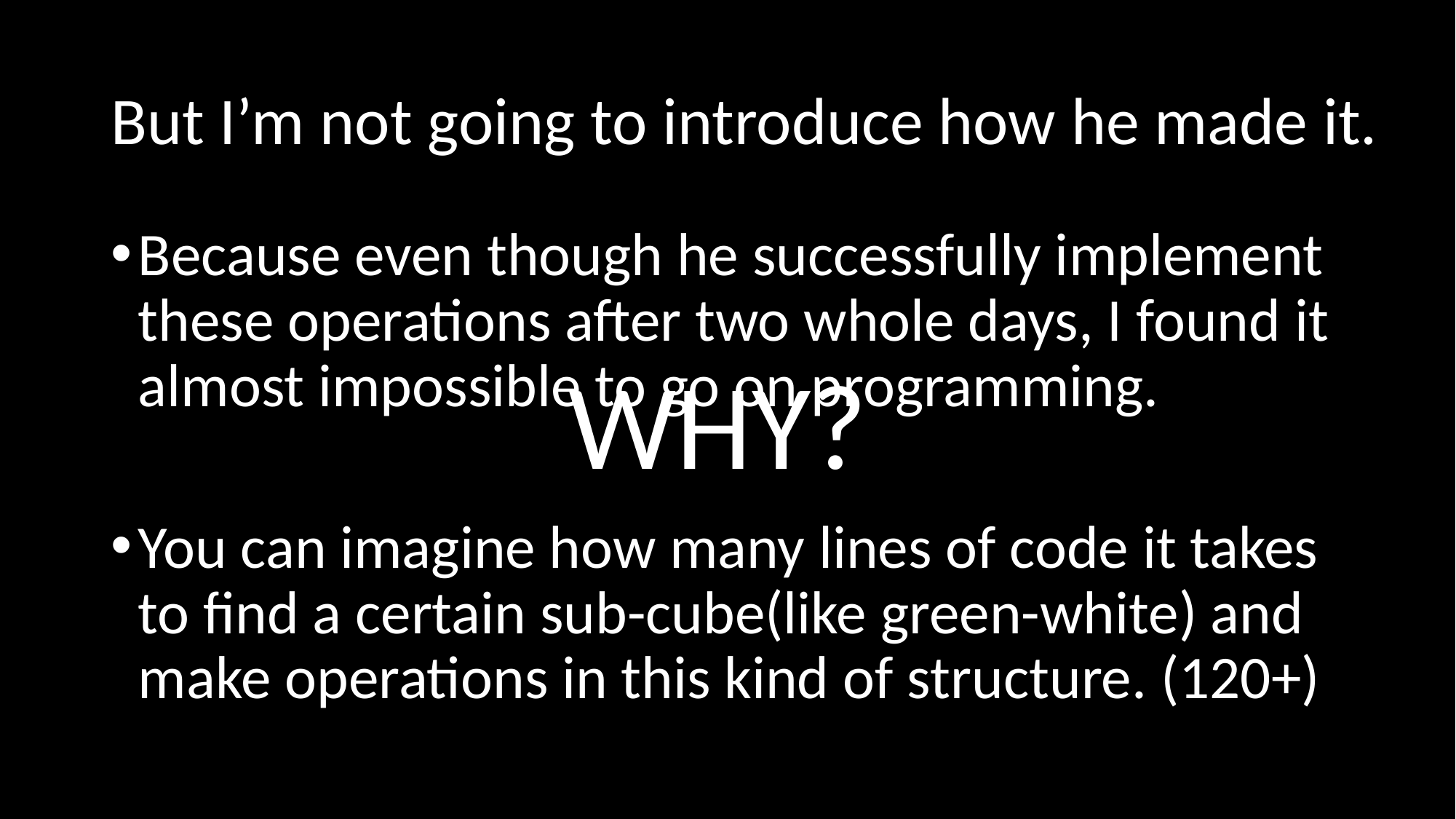

# But I’m not going to introduce how he made it.
Because even though he successfully implement these operations after two whole days, I found it almost impossible to go on programming.

You can imagine how many lines of code it takes to find a certain sub-cube(like green-white) and make operations in this kind of structure. (120+)
WHY?